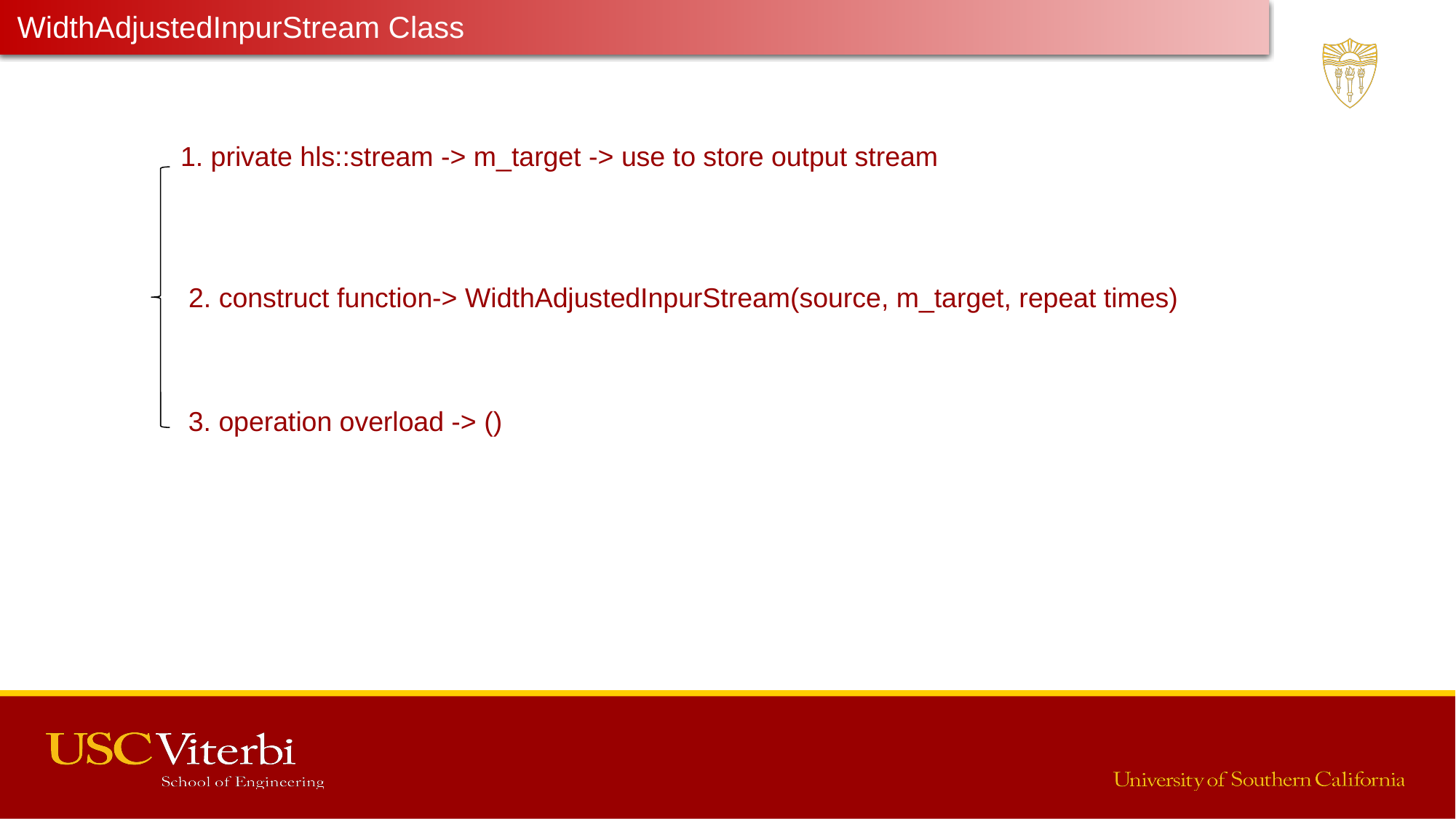

WidthAdjustedInpurStream Class

Latest Progress                                                                                         link fault error in table

1. private hls::stream -> m_target -> use to store output stream

2. construct function-> WidthAdjustedInpurStream(source, m_target, repeat times)

3. operation overload -> ()